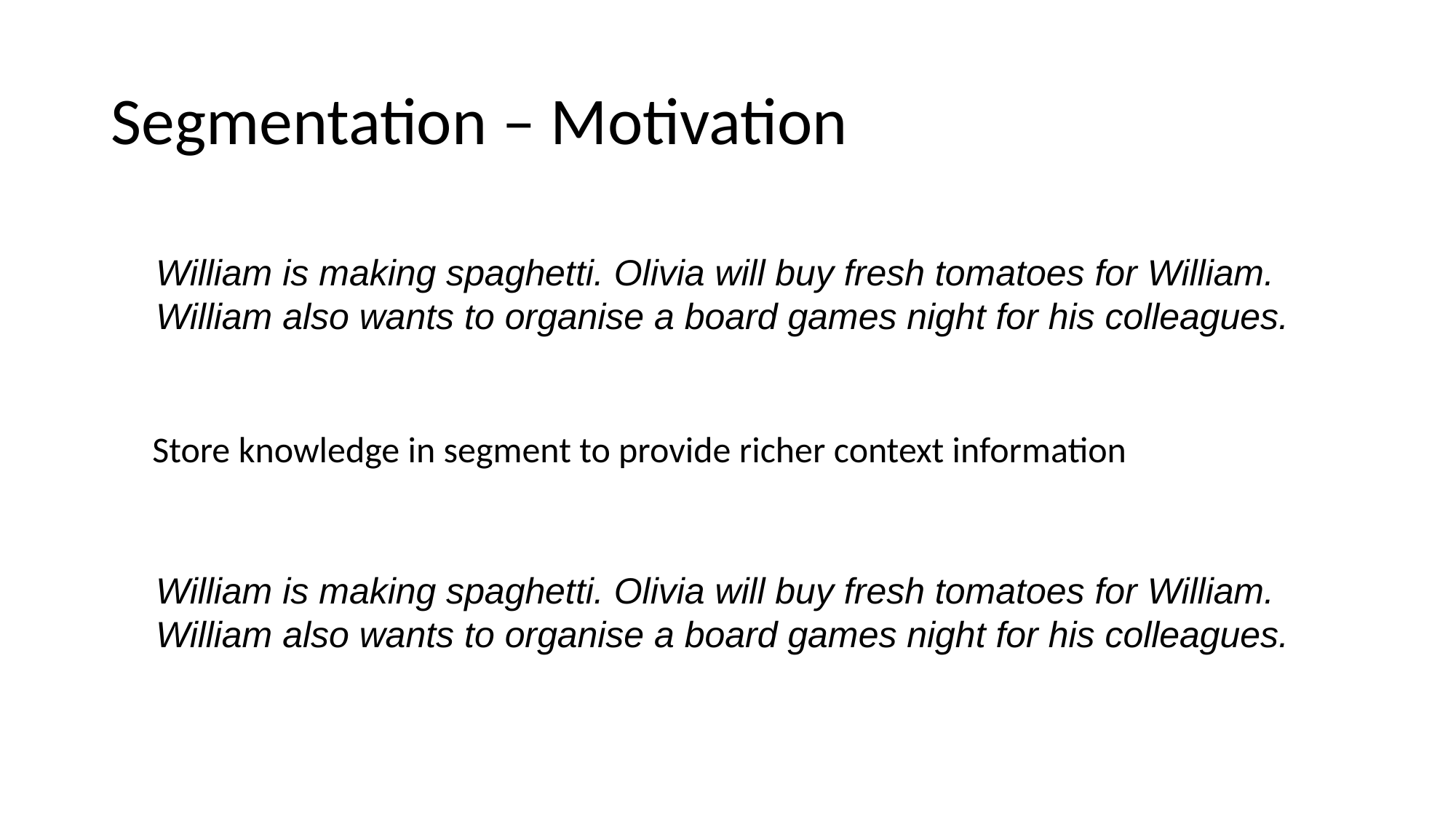

# Segmentation – Motivation
William is making spaghetti. Olivia will buy fresh tomatoes for William.
William also wants to organise a board games night for his colleagues.
Store knowledge in segment to provide richer context information
William is making spaghetti. Olivia will buy fresh tomatoes for William.
William also wants to organise a board games night for his colleagues.